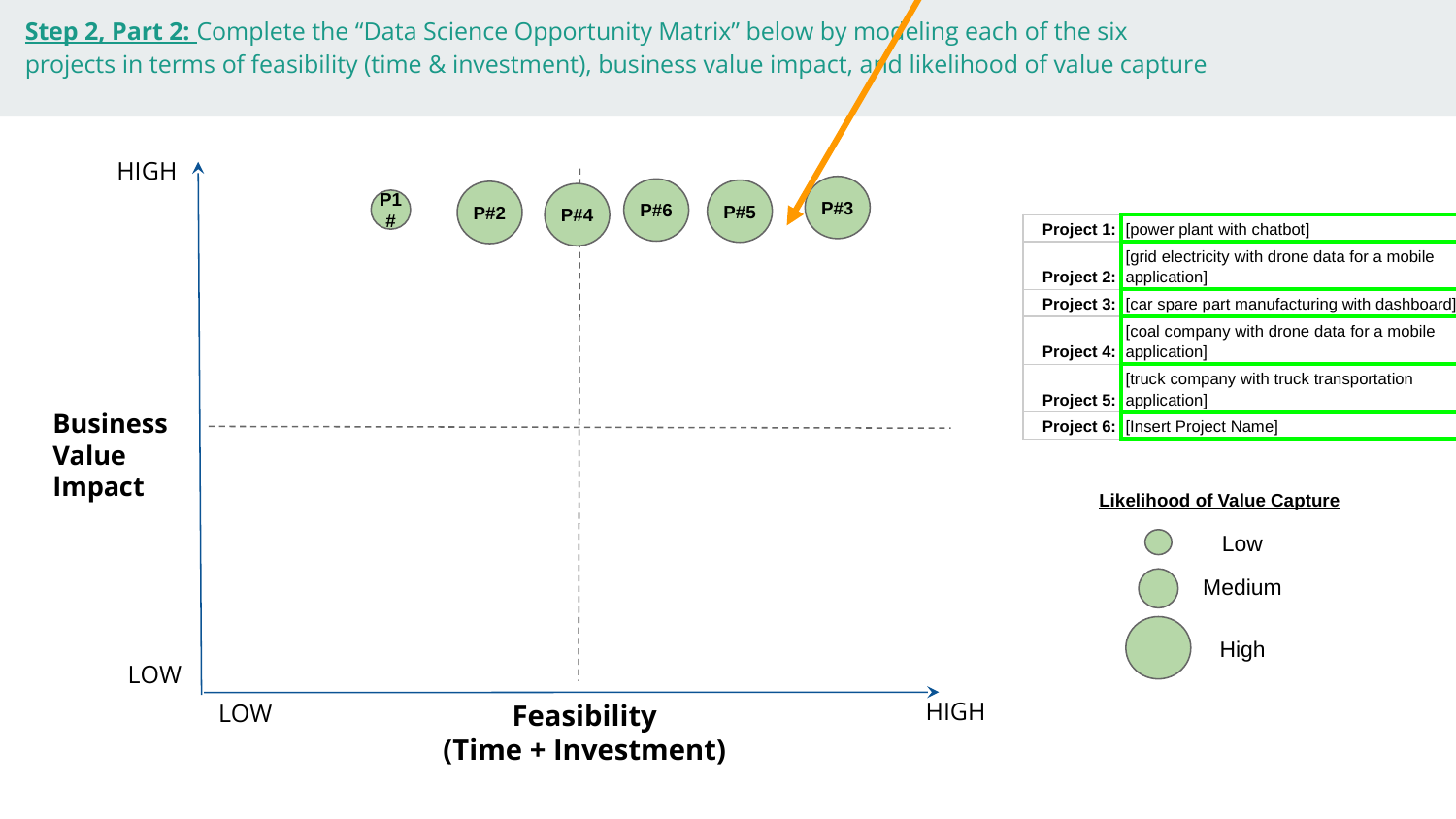

Hint: Copy and edit these to represent each of your projects ("P1" = "Project 1" and so forth)
Step 2, Part 2: Complete the “Data Science Opportunity Matrix” below by modeling each of the six projects in terms of feasibility (time & investment), business value impact, and likelihood of value capture

HIGH
P#3
P#6
P#5
P#2
P#4
P1#
| Project 1: | [power plant with chatbot] |
| --- | --- |
| Project 2: | [grid electricity with drone data for a mobile application] |
| Project 3: | [car spare part manufacturing with dashboard] |
| Project 4: | [coal company with drone data for a mobile application] |
| Project 5: | [truck company with truck transportation application] |
| Project 6: | [Insert Project Name] |
Business Value Impact
Likelihood of Value Capture
Low

Medium

High
LOW
LOW
Feasibility
(Time + Investment)
HIGH